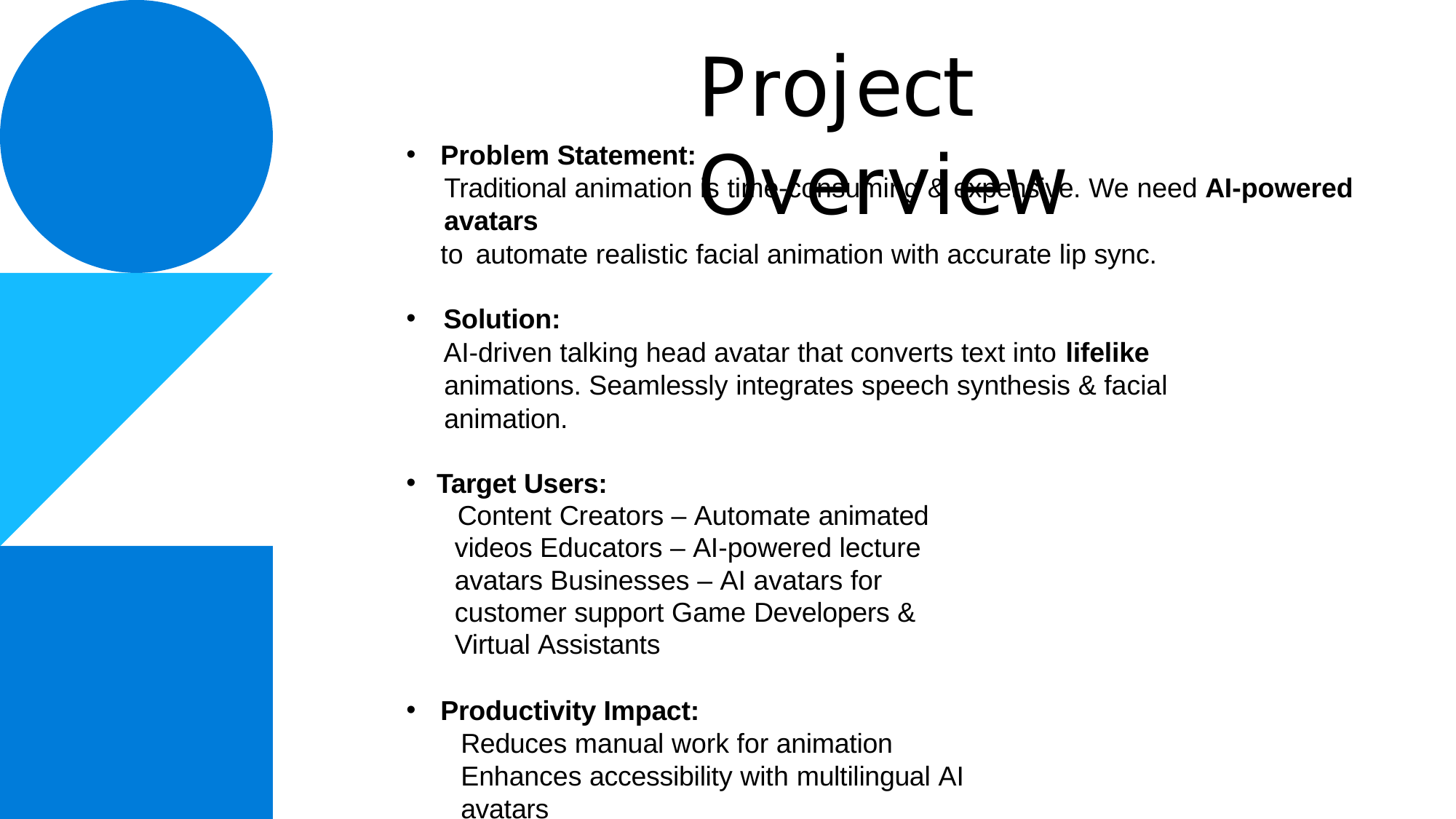

# Project Overview
Problem Statement:
Traditional animation is time-consuming & expensive. We need AI-powered avatars
to automate realistic facial animation with accurate lip sync.

Solution:
AI-driven talking head avatar that converts text into lifelike animations. Seamlessly integrates speech synthesis & facial animation.
Target Users:
Content Creators – Automate animated videos Educators – AI-powered lecture avatars Businesses – AI avatars for customer support Game Developers & Virtual Assistants

Productivity Impact:
Reduces manual work for animation
Enhances accessibility with multilingual AI avatars